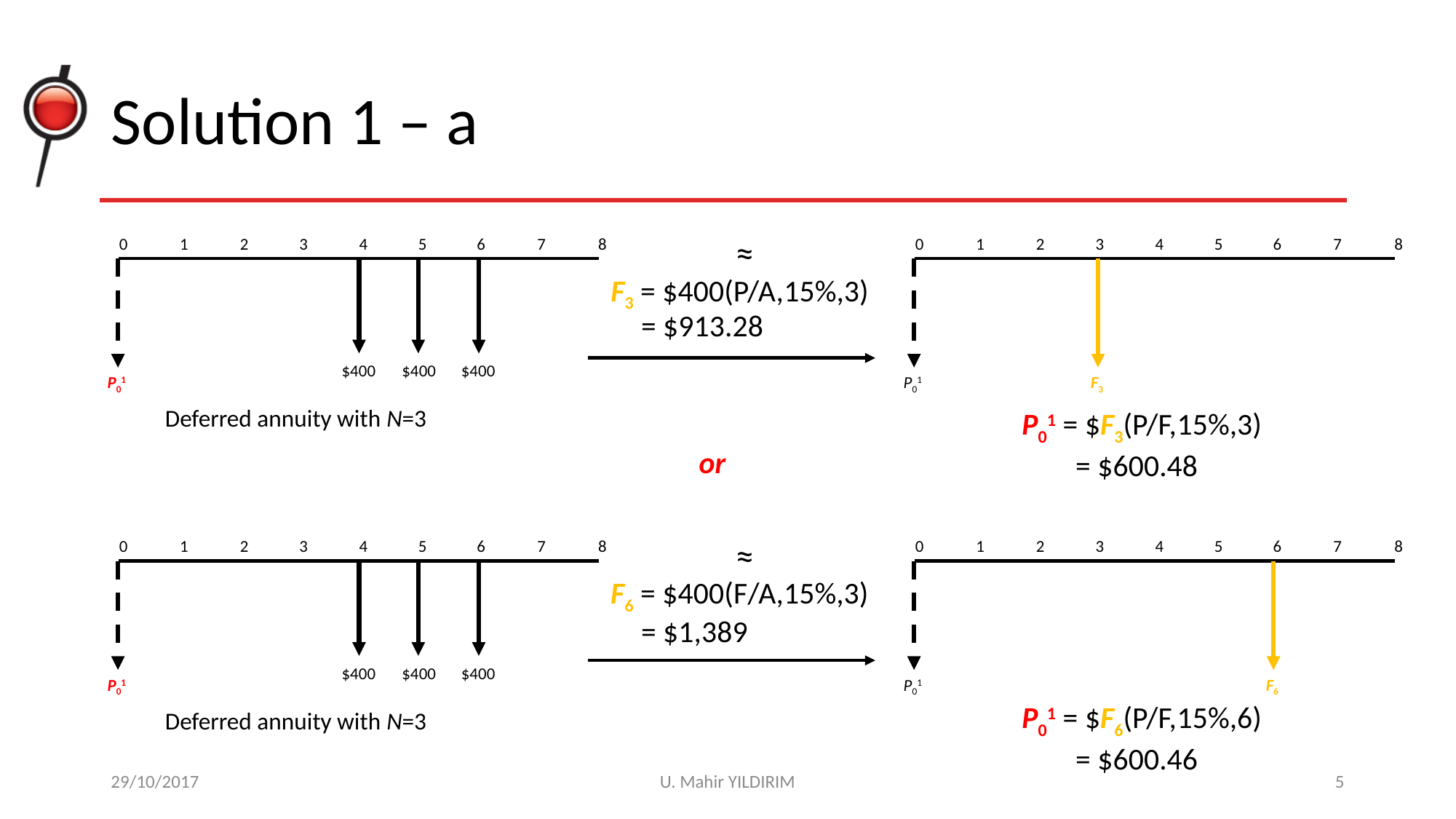

# Solution 1 – a
≈
0
1
2
3
4
5
6
7
8
0
1
2
3
4
5
6
7
8
F3 = $400(P/A,15%,3)
= $913.28
$400
$400
$400
P01
P01
F3
Deferred annuity with N=3
P01 = $F3(P/F,15%,3)                 = $600.48
or
≈
0
1
2
3
4
5
6
7
8
0
1
2
3
4
5
6
7
8
F6 = $400(F/A,15%,3)
= $1,389
$400
$400
$400
P01
P01
F6
P01 = $F6(P/F,15%,6)                 = $600.46
Deferred annuity with N=3
29/10/2017
U. Mahir YILDIRIM
5